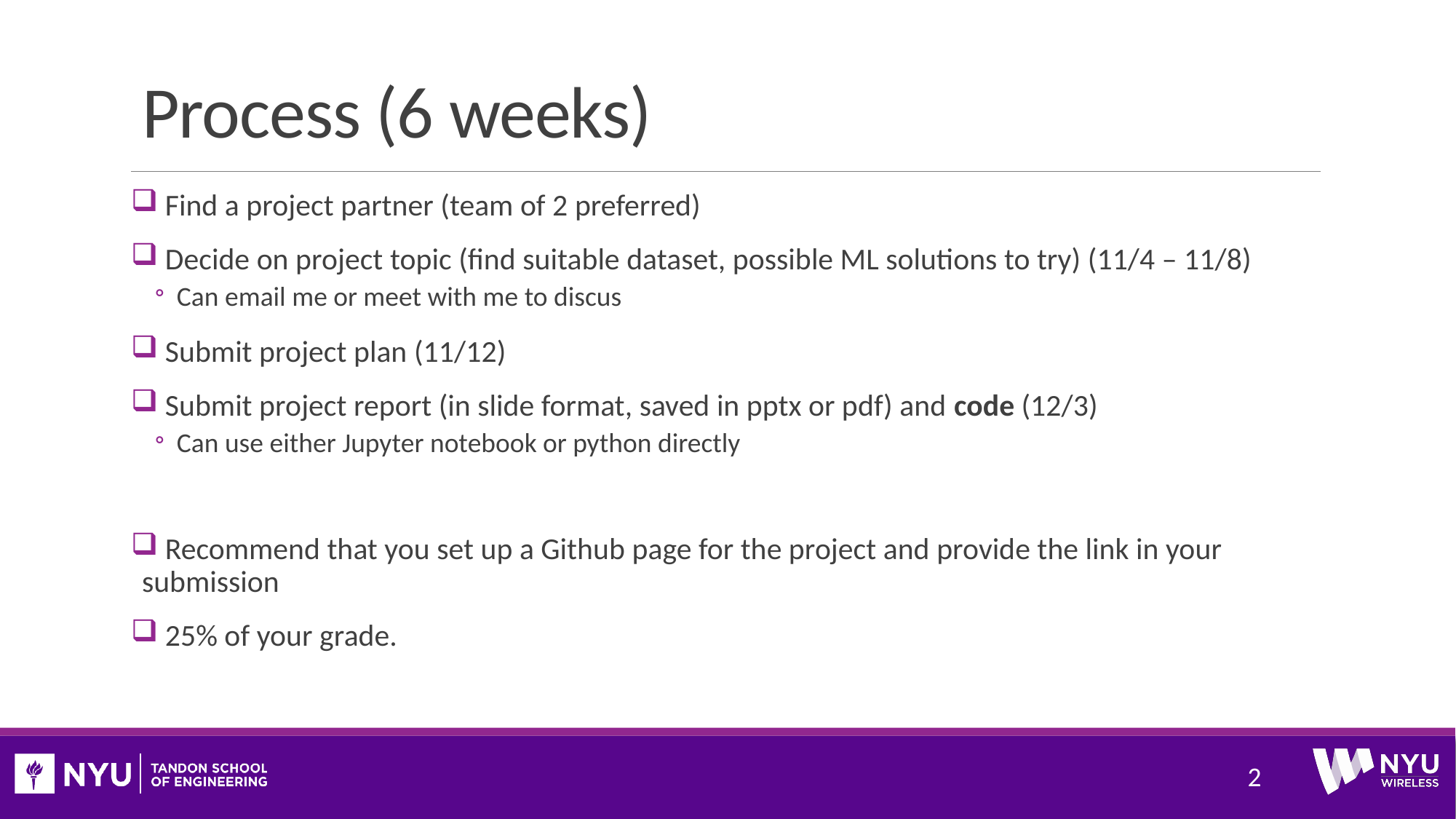

# Process (6 weeks)
 Find a project partner (team of 2 preferred)
 Decide on project topic (find suitable dataset, possible ML solutions to try) (11/4 – 11/8)
Can email me or meet with me to discus
 Submit project plan (11/12)
 Submit project report (in slide format, saved in pptx or pdf) and code (12/3)
Can use either Jupyter notebook or python directly

 Recommend that you set up a Github page for the project and provide the link in your submission
 25% of your grade.
2